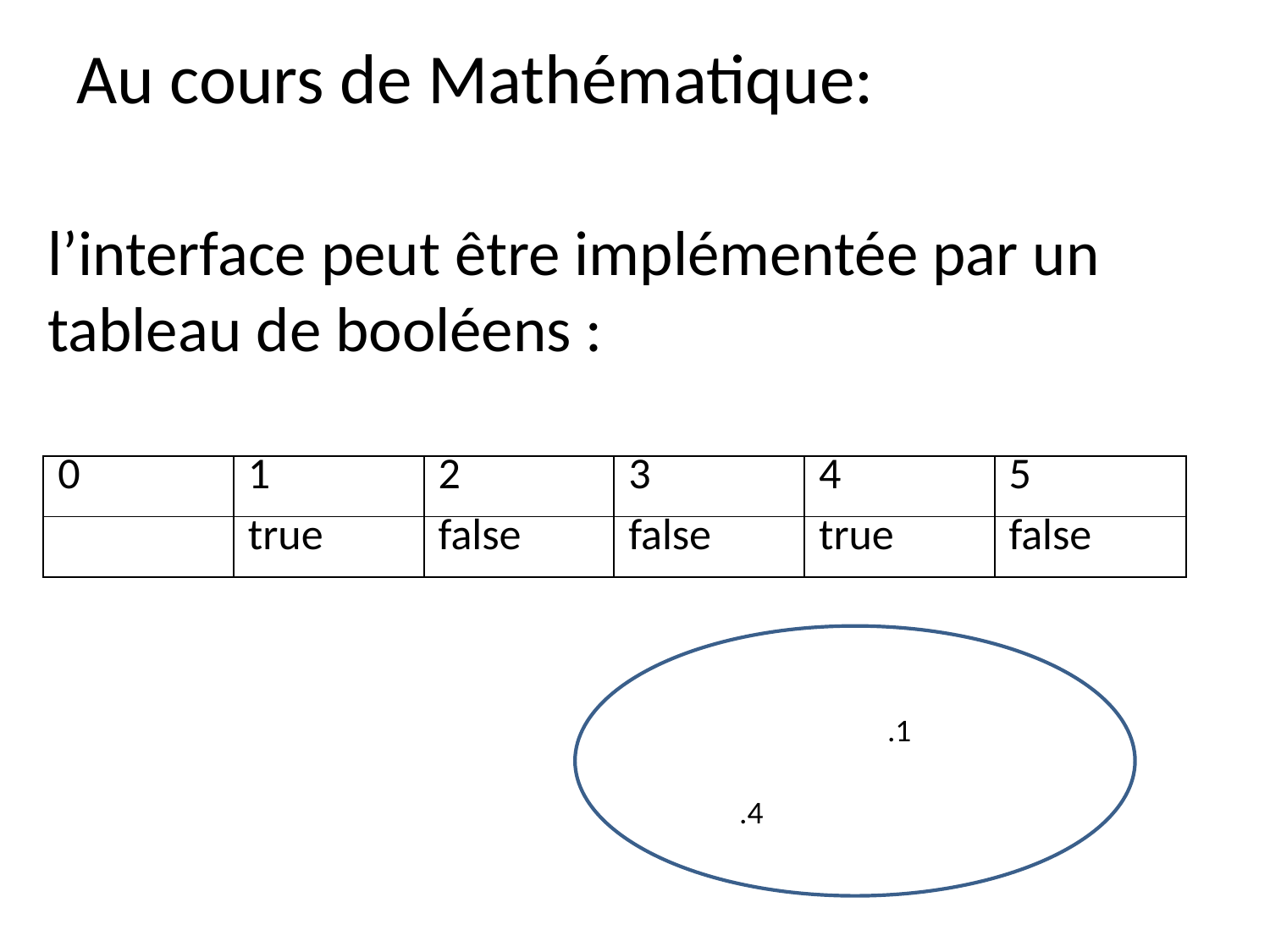

# Au cours de Mathématique:
l’interface peut être implémentée par un tableau de booléens :

| 0 | 1 | 2 | 3 | 4 | 5 |
| --- | --- | --- | --- | --- | --- |
|  | true | false | false | true | false |

.1
.4